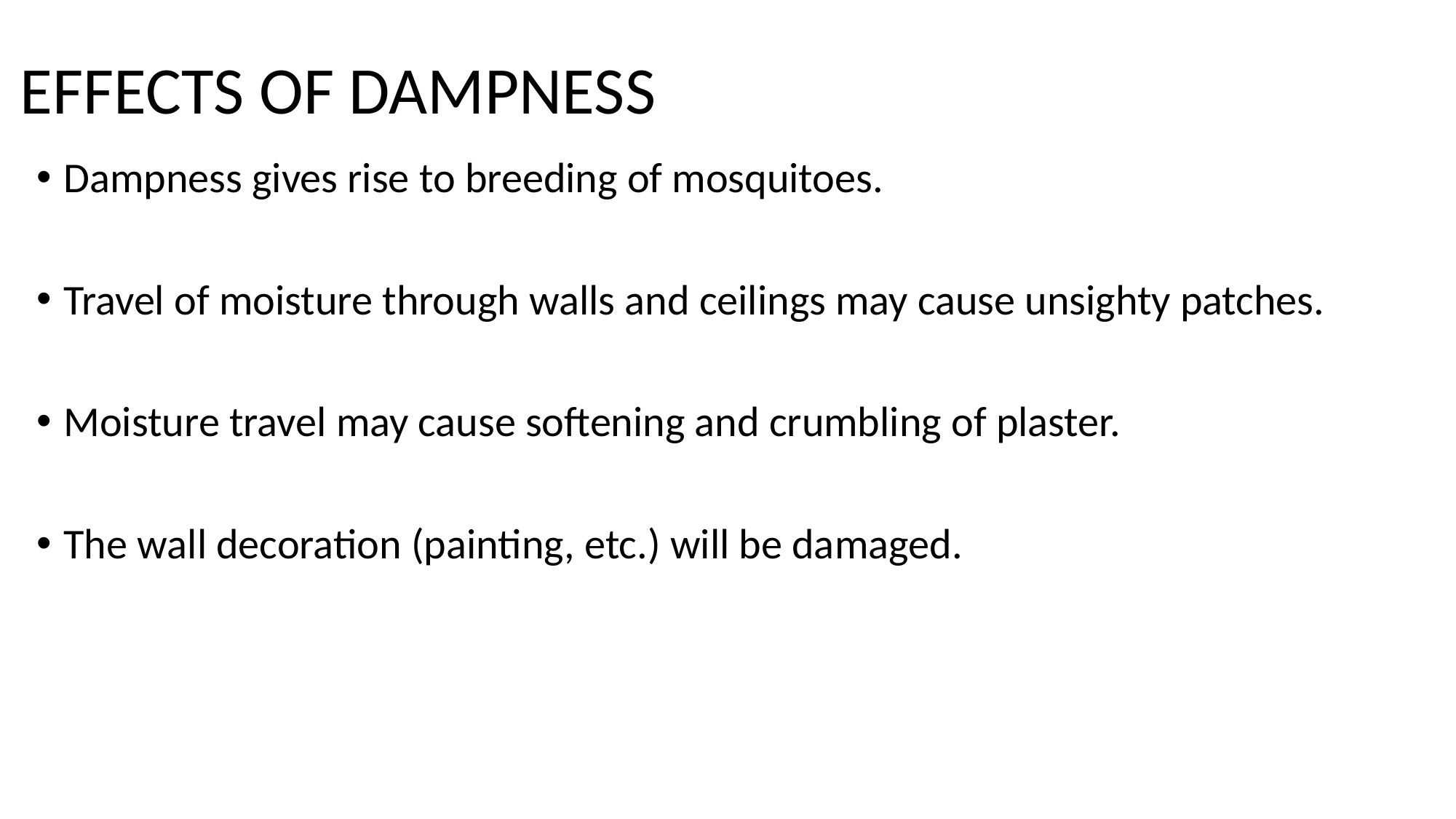

# EFFECTS OF DAMPNESS
Dampness gives rise to breeding of mosquitoes.

Travel of moisture through walls and ceilings may cause unsighty patches.

Moisture travel may cause softening and crumbling of plaster.

The wall decoration (painting, etc.) will be damaged.